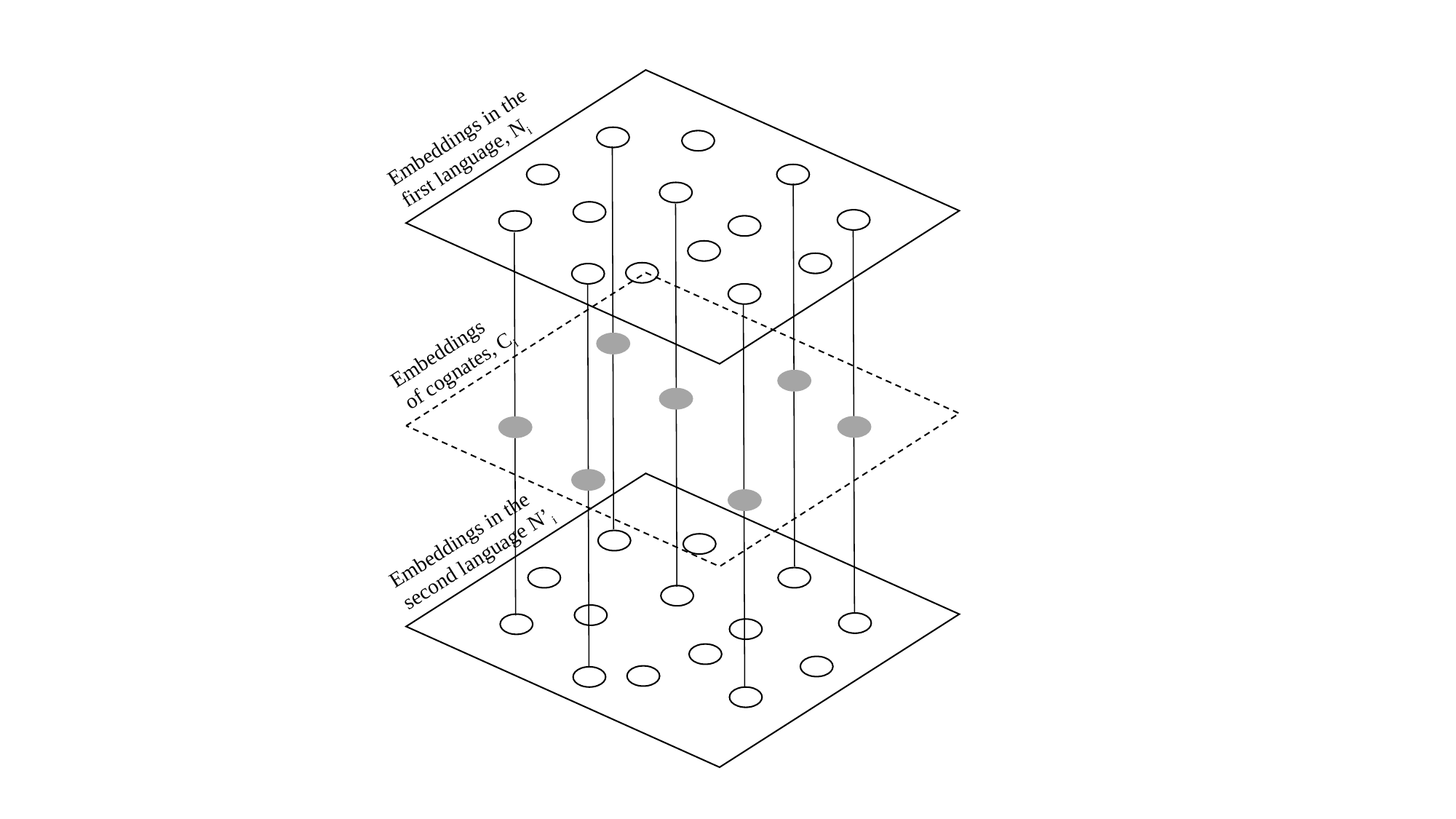

Embeddings in the
first language, Ni

Embeddings
of cognates, Ci

Embeddings in the second language N’i